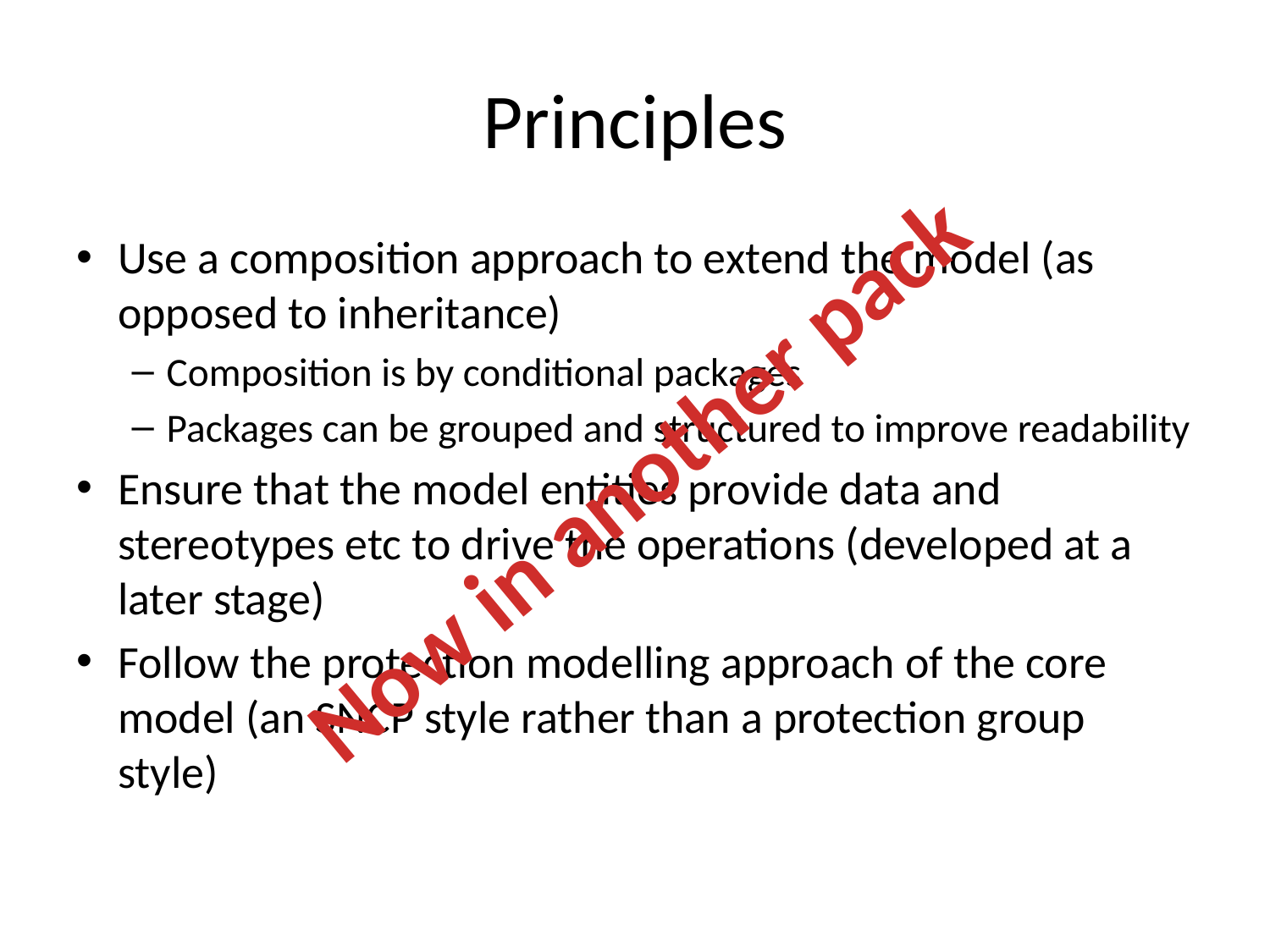

# Principles
Use a composition approach to extend the model (as opposed to inheritance)
Composition is by conditional packages
Packages can be grouped and structured to improve readability
Ensure that the model entities provide data and stereotypes etc to drive the operations (developed at a later stage)
Follow the protection modelling approach of the core model (an SNCP style rather than a protection group style)
Now in another pack